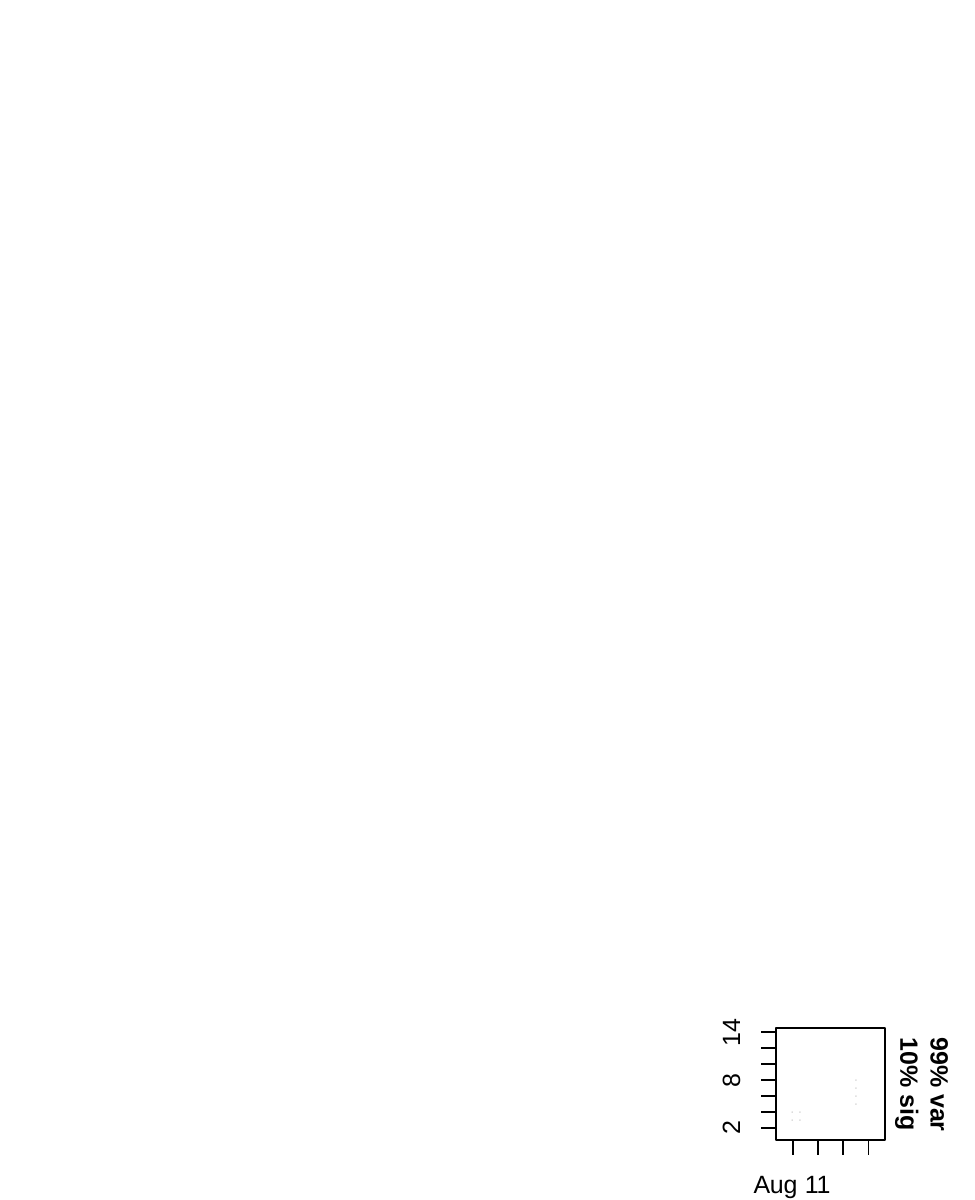

14

99% var
10% sig

8
●

●

●

●

●    ●

●    ●

2

Aug 11